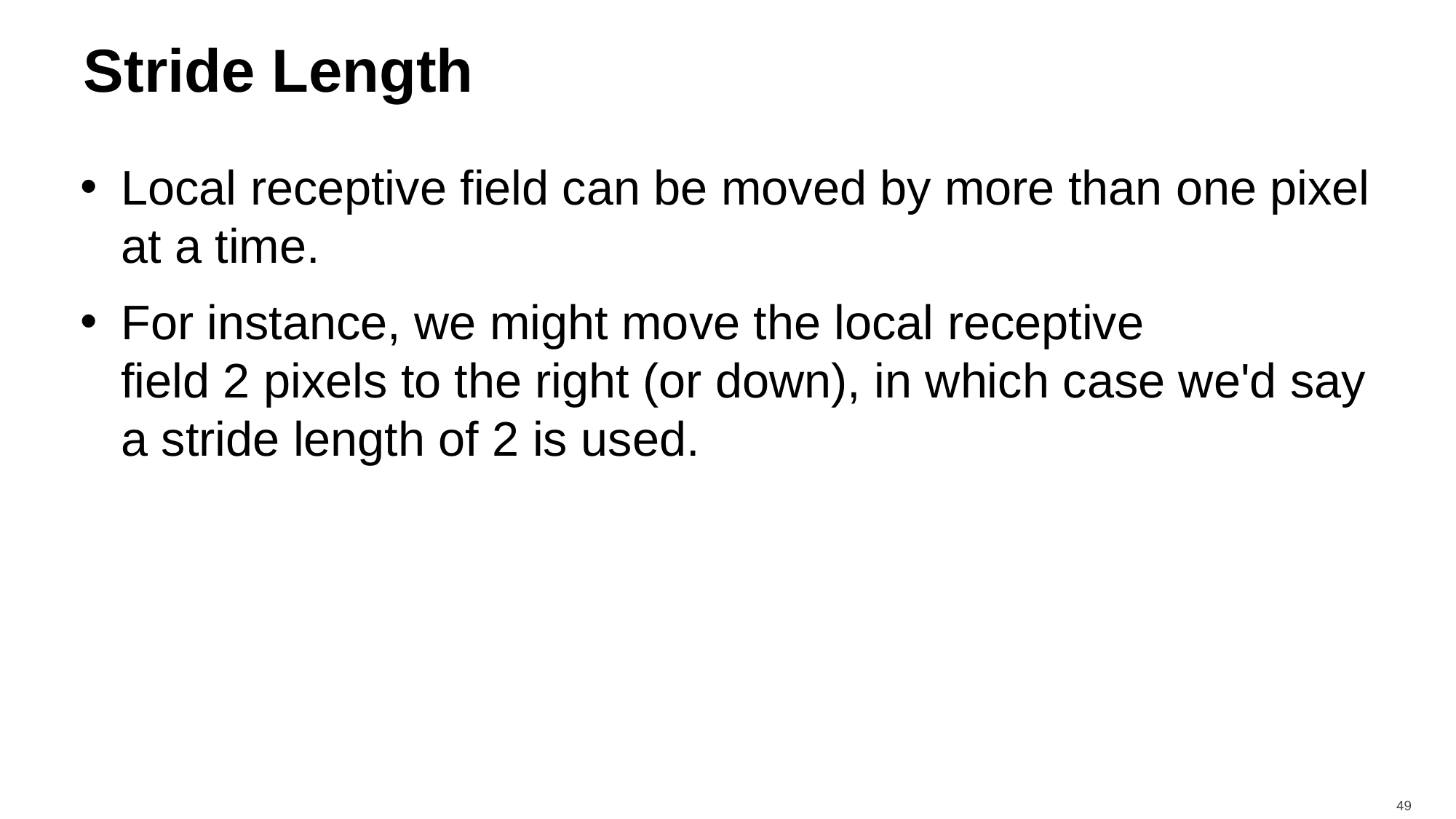

# Stride Length
Local receptive field can be moved by more than one pixel at a time.
For instance, we might move the local receptive field 2 pixels to the right (or down), in which case we'd say a stride length of 2 is used.
49